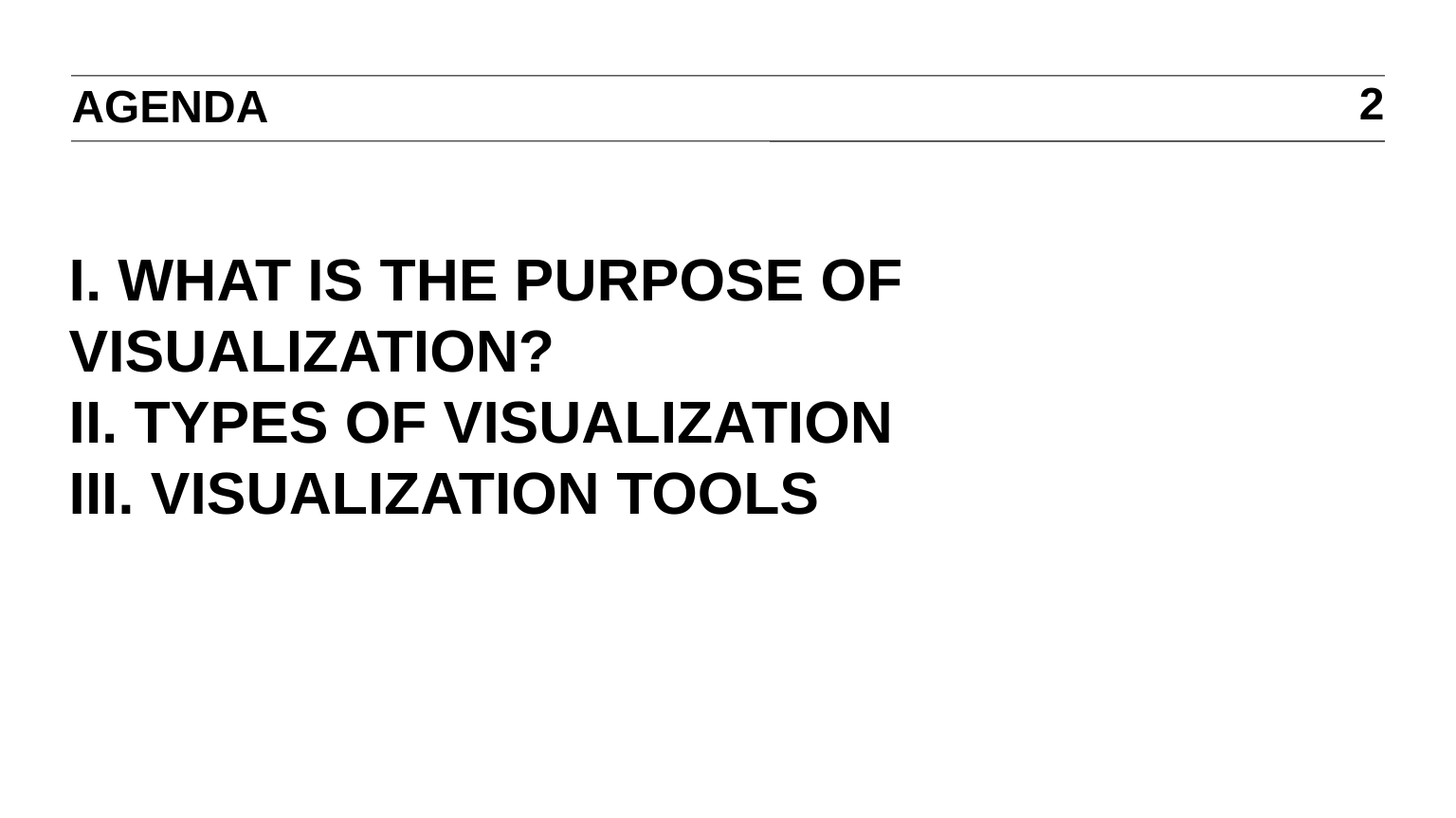

agenda

2
# I. What is the purpose of visualization? Ii. Types of visualization iii. Visualization tools